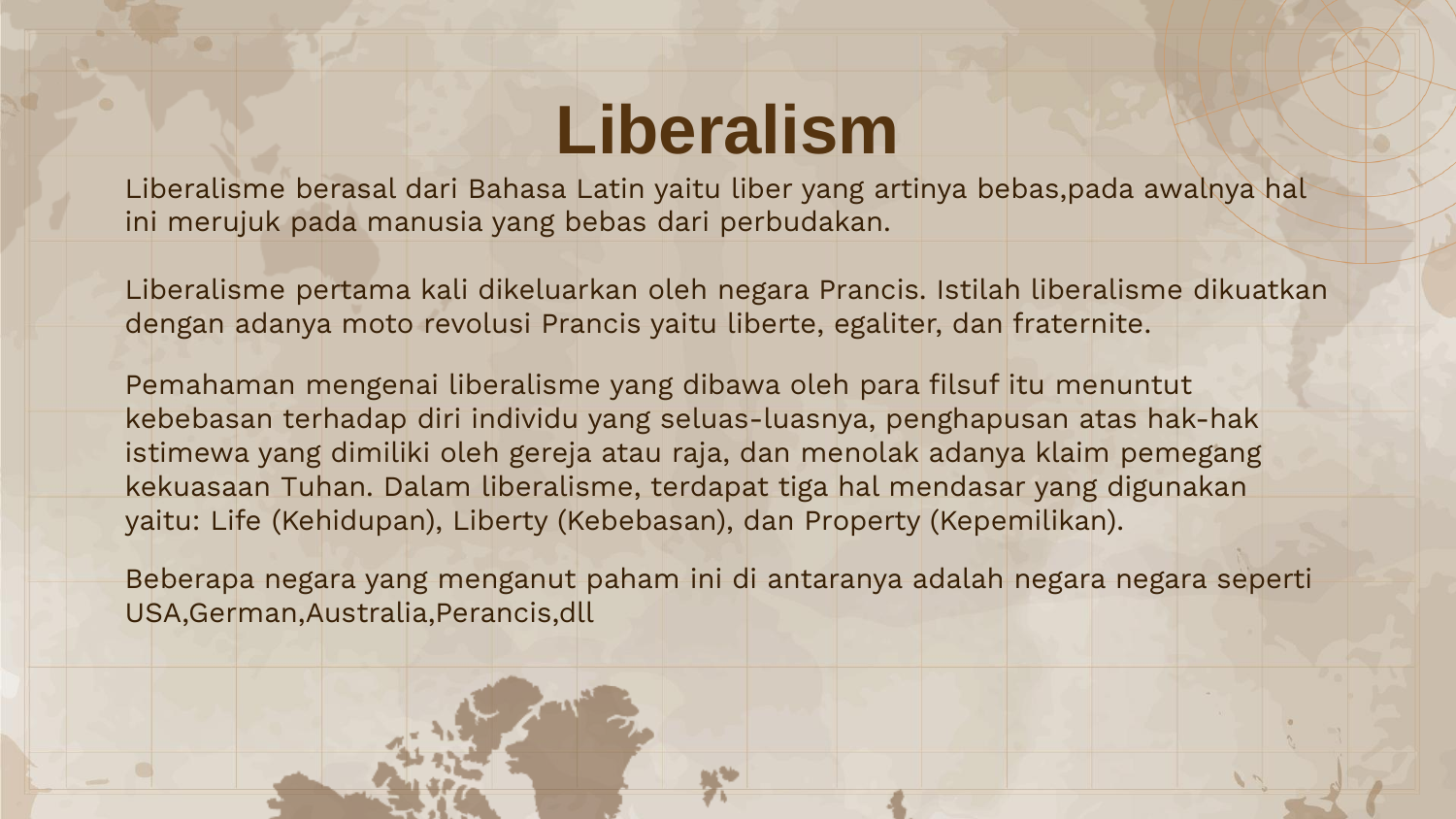

Liberalism
Liberalisme berasal dari Bahasa Latin yaitu liber yang artinya bebas,pada awalnya hal ini merujuk pada manusia yang bebas dari perbudakan.

Liberalisme pertama kali dikeluarkan oleh negara Prancis. Istilah liberalisme dikuatkan dengan adanya moto revolusi Prancis yaitu liberte, egaliter, dan fraternite.

Pemahaman mengenai liberalisme yang dibawa oleh para filsuf itu menuntut kebebasan terhadap diri individu yang seluas-luasnya, penghapusan atas hak-hak istimewa yang dimiliki oleh gereja atau raja, dan menolak adanya klaim pemegang kekuasaan Tuhan. Dalam liberalisme, terdapat tiga hal mendasar yang digunakan yaitu: Life (Kehidupan), Liberty (Kebebasan), dan Property (Kepemilikan).

Beberapa negara yang menganut paham ini di antaranya adalah negara negara seperti USA,German,Australia,Perancis,dll